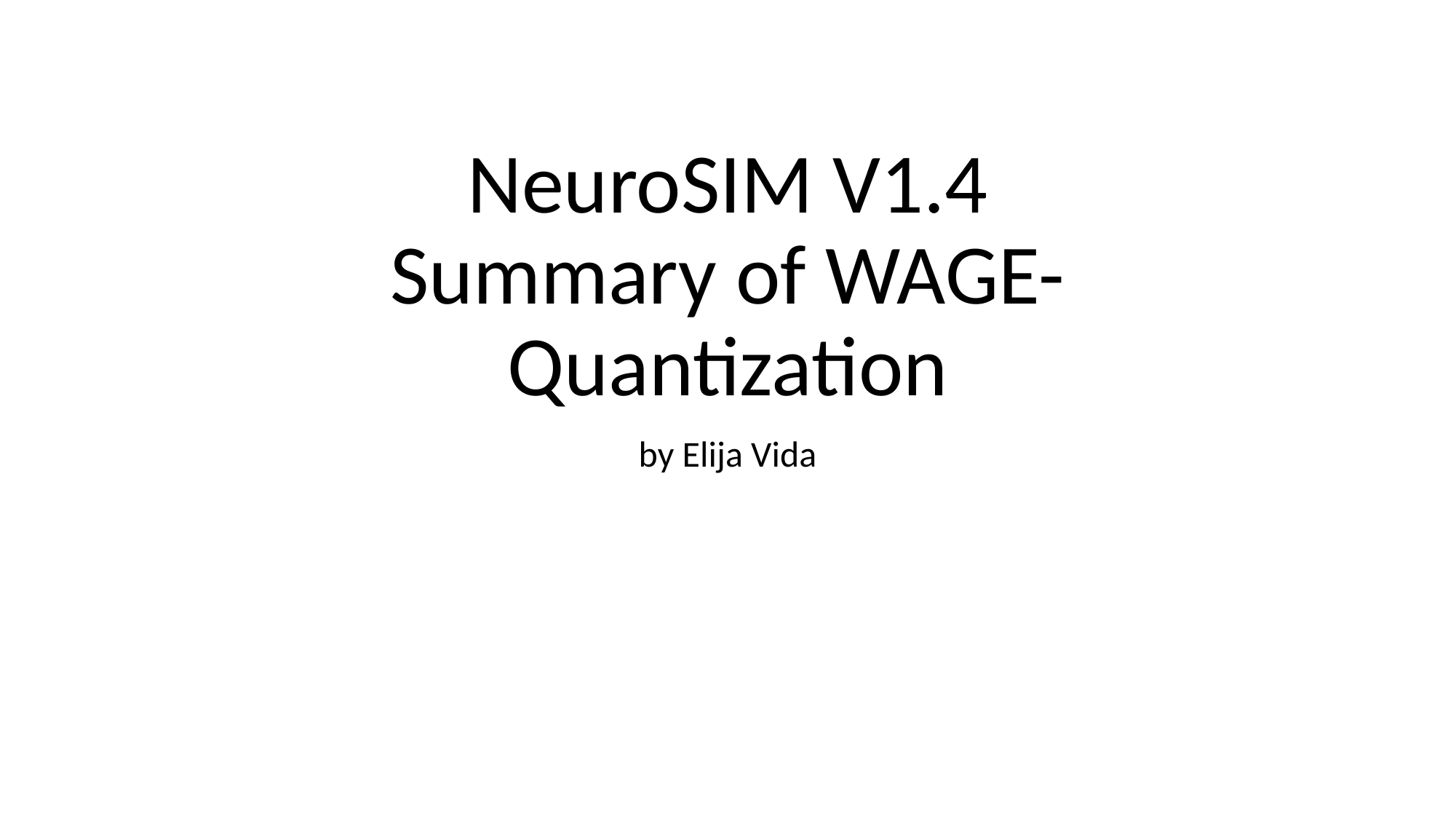

# NeuroSIM V1.4 Summary of WAGE-Quantization
by Elija Vida